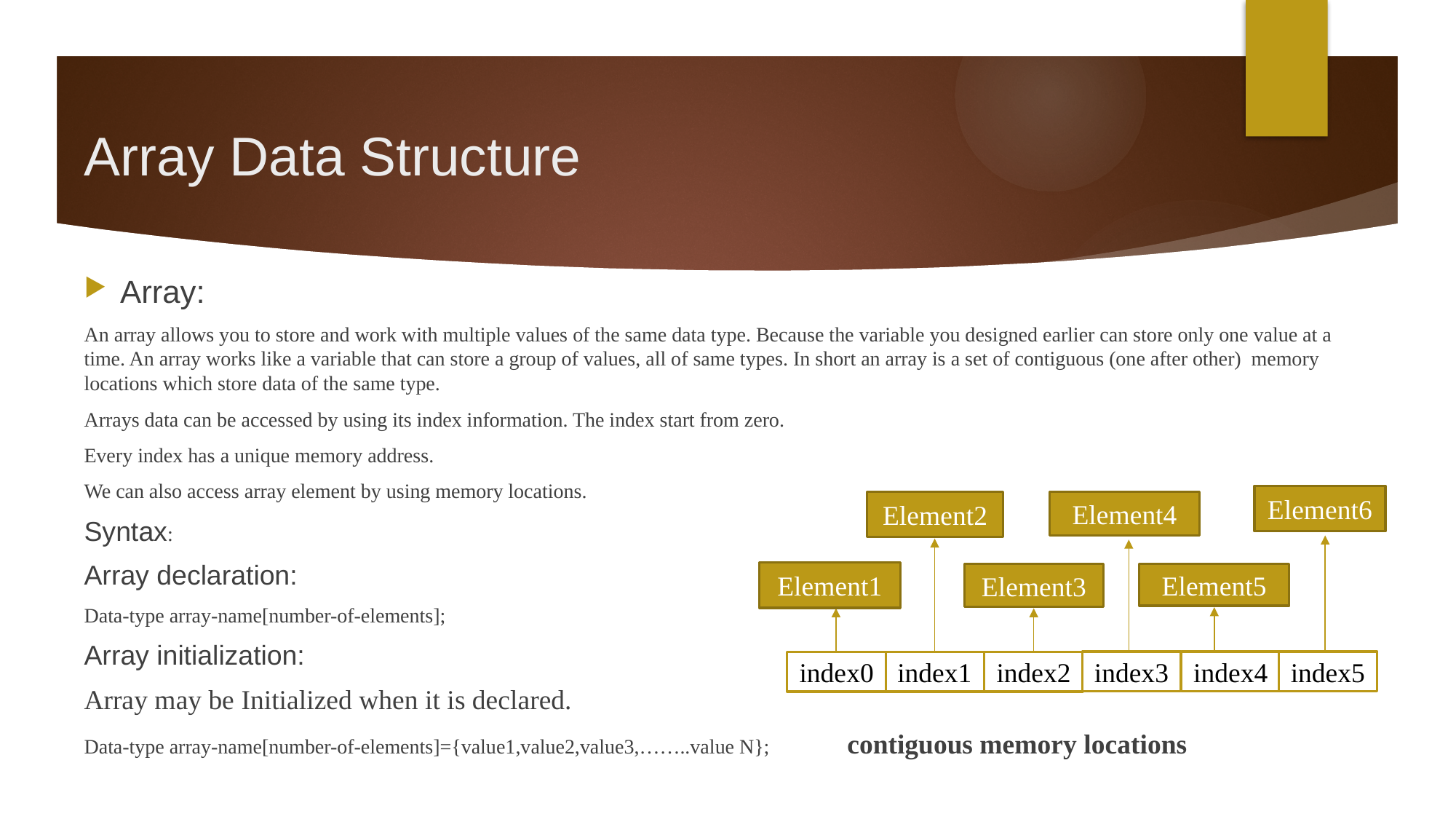

# Array Data Structure
Array:
An array allows you to store and work with multiple values of the same data type. Because the variable you designed earlier can store only one value at a time. An array works like a variable that can store a group of values, all of same types. In short an array is a set of contiguous (one after other)  memory locations which store data of the same type.
Arrays data can be accessed by using its index information. The index start from zero.
Every index has a unique memory address.
We can also access array element by using memory locations.
Syntax:
Array declaration:
Data-type array-name[number-of-elements];
Array initialization:
Array may be Initialized when it is declared.
Data-type array-name[number-of-elements]={value1,value2,value3,……..value N};               contiguous memory locations

Element6
Element2
Element4
Element1
Element3
Element5
index3
index4
index5
index2
index1
index0